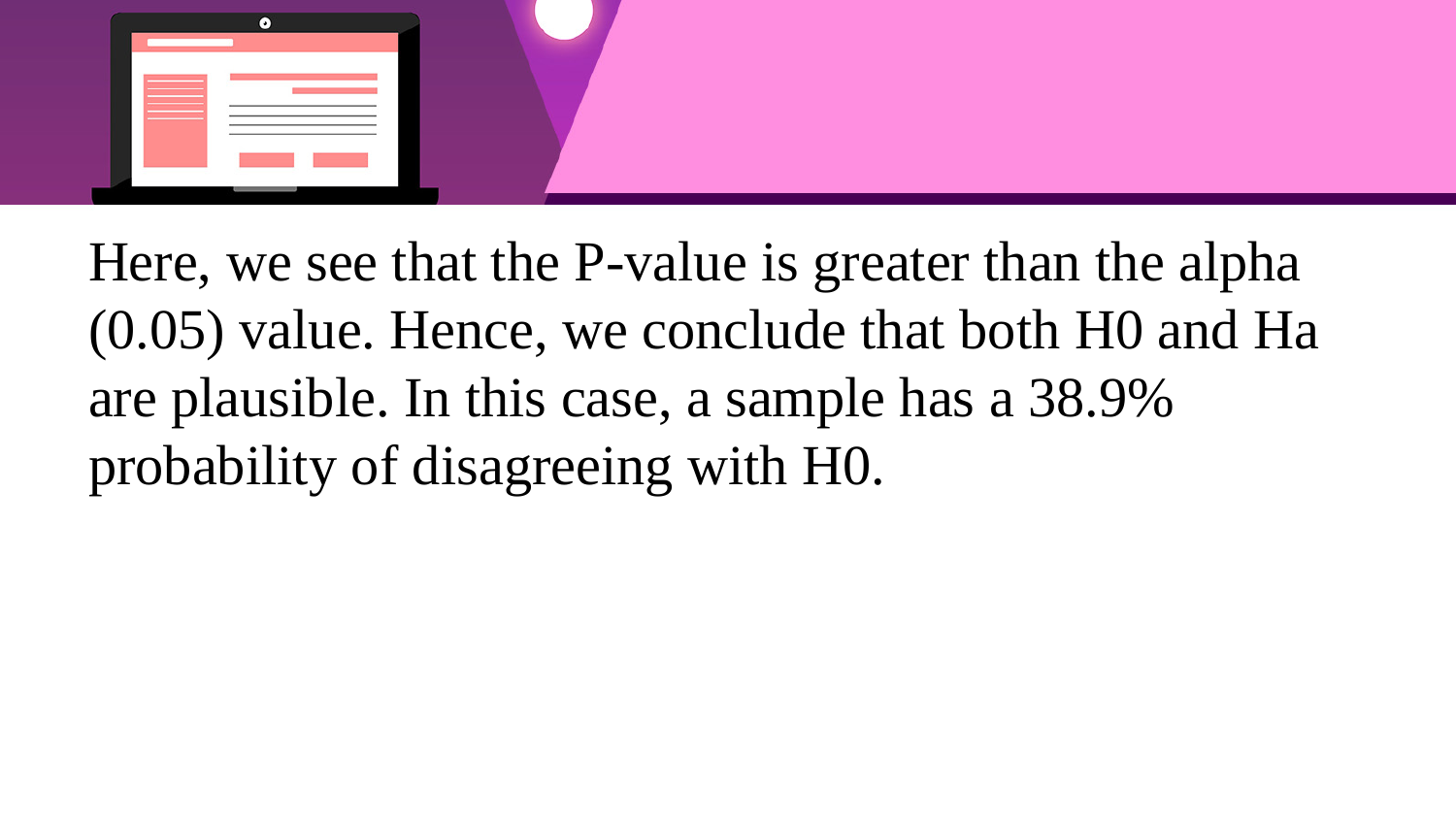

Here, we see that the P-value is greater than the alpha (0.05) value. Hence, we conclude that both H0 and Ha are plausible. In this case, a sample has a 38.9% probability of disagreeing with H0.